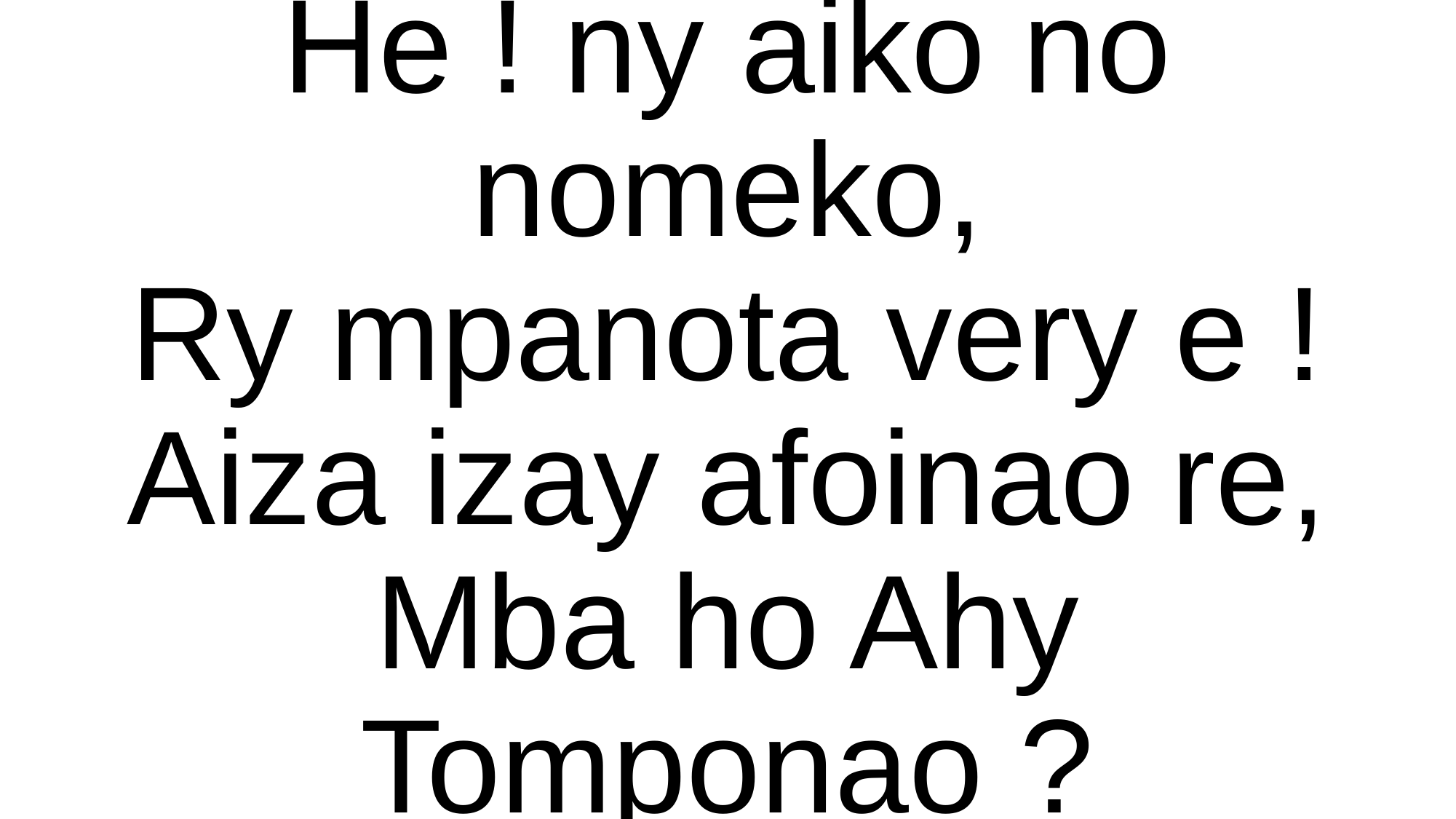

He ! ny aiko no nomeko,
Ry mpanota very e !
Aiza izay afoinao re,
Mba ho Ahy Tomponao ?